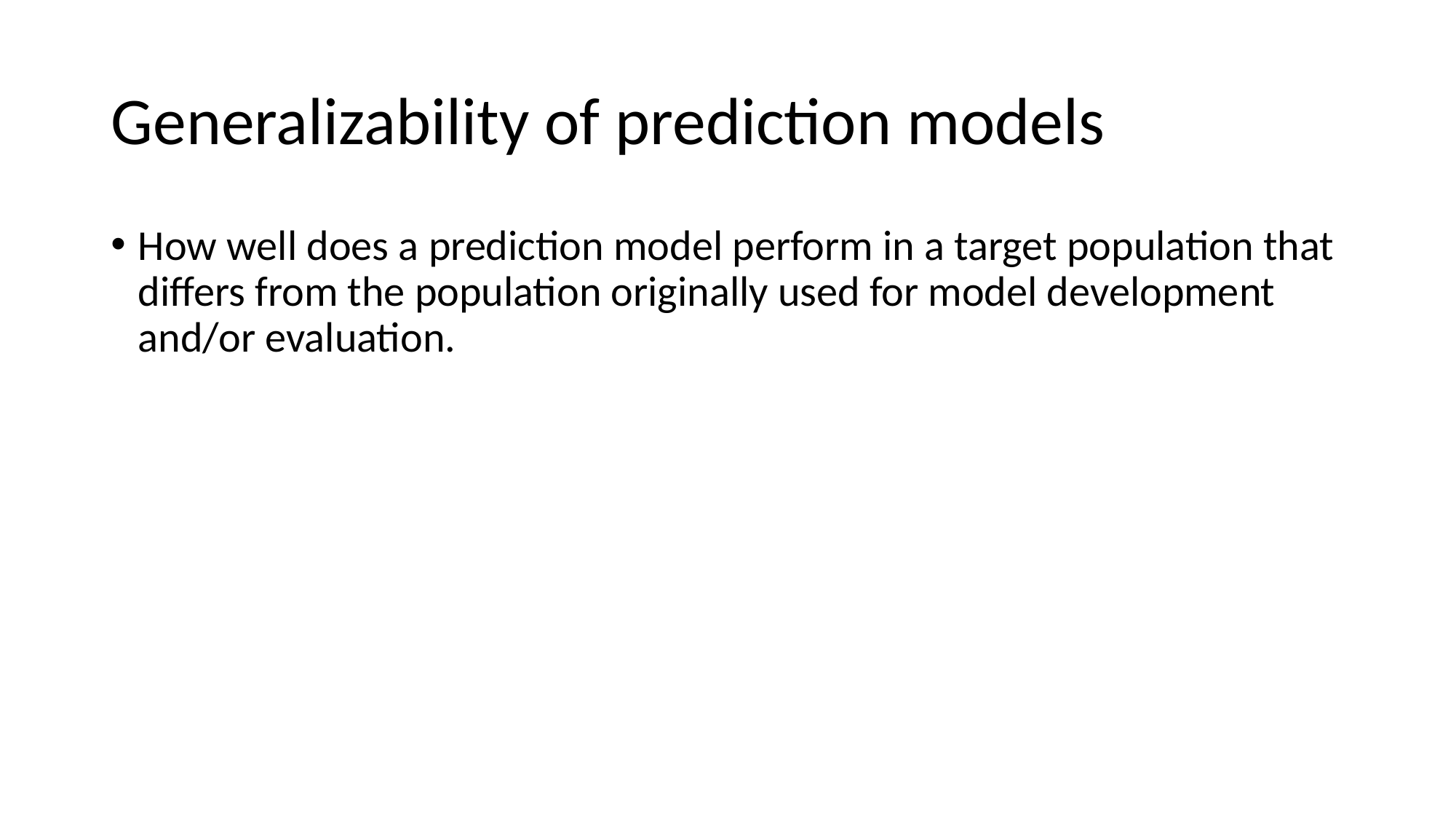

# Generalizability of prediction models
How well does a prediction model perform in a target population that differs from the population originally used for model development and/or evaluation.